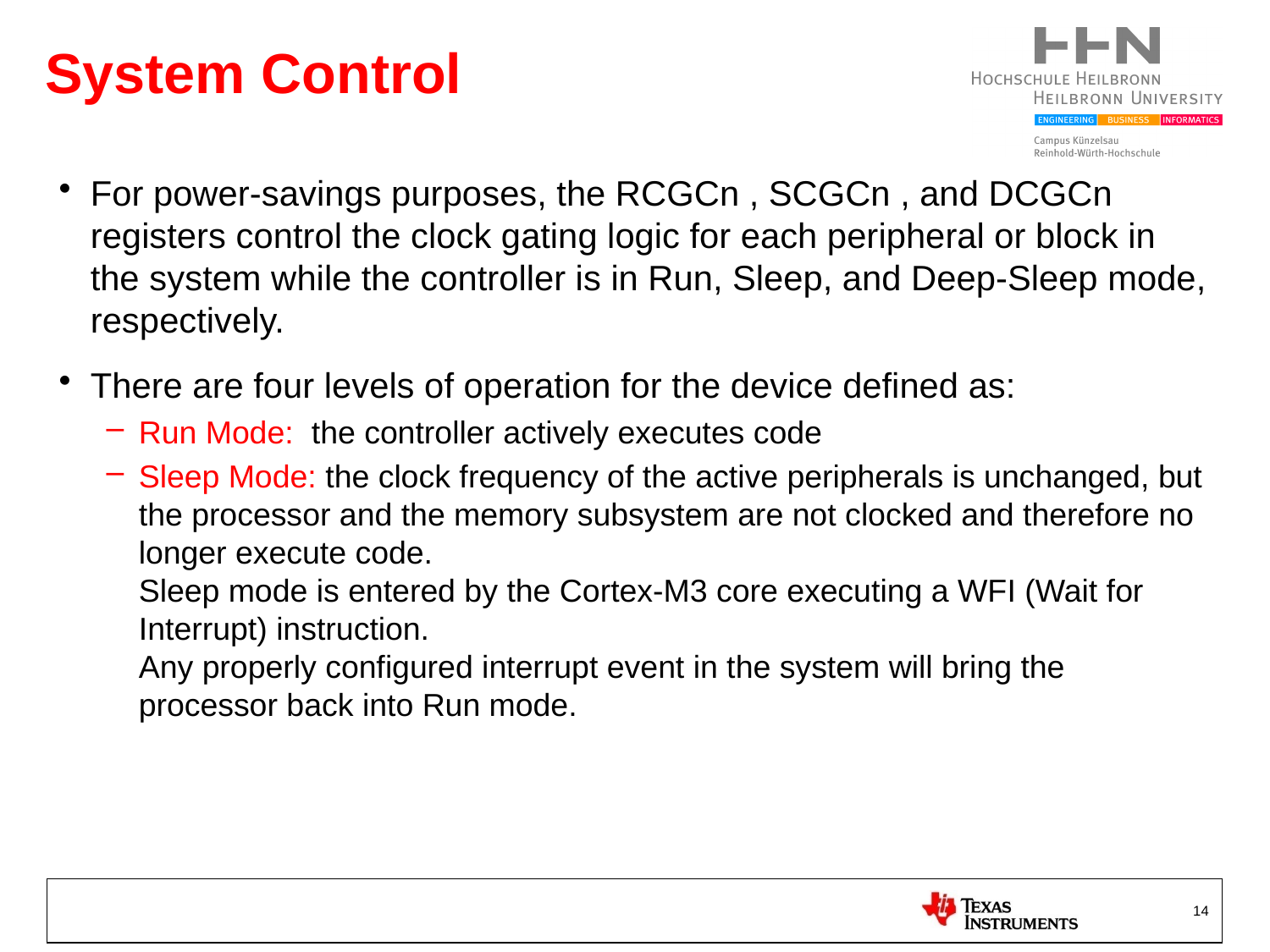

# System Control
For power-savings purposes, the RCGCn , SCGCn , and DCGCn registers control the clock gating logic for each peripheral or block in the system while the controller is in Run, Sleep, and Deep-Sleep mode, respectively.
There are four levels of operation for the device defined as:
Run Mode:  the controller actively executes code
Sleep Mode: the clock frequency of the active peripherals is unchanged, but the processor and the memory subsystem are not clocked and therefore no longer execute code.
Sleep mode is entered by the Cortex-M3 core executing a WFI (Wait for Interrupt) instruction.
Any properly configured interrupt event in the system will bring the processor back into Run mode.
14